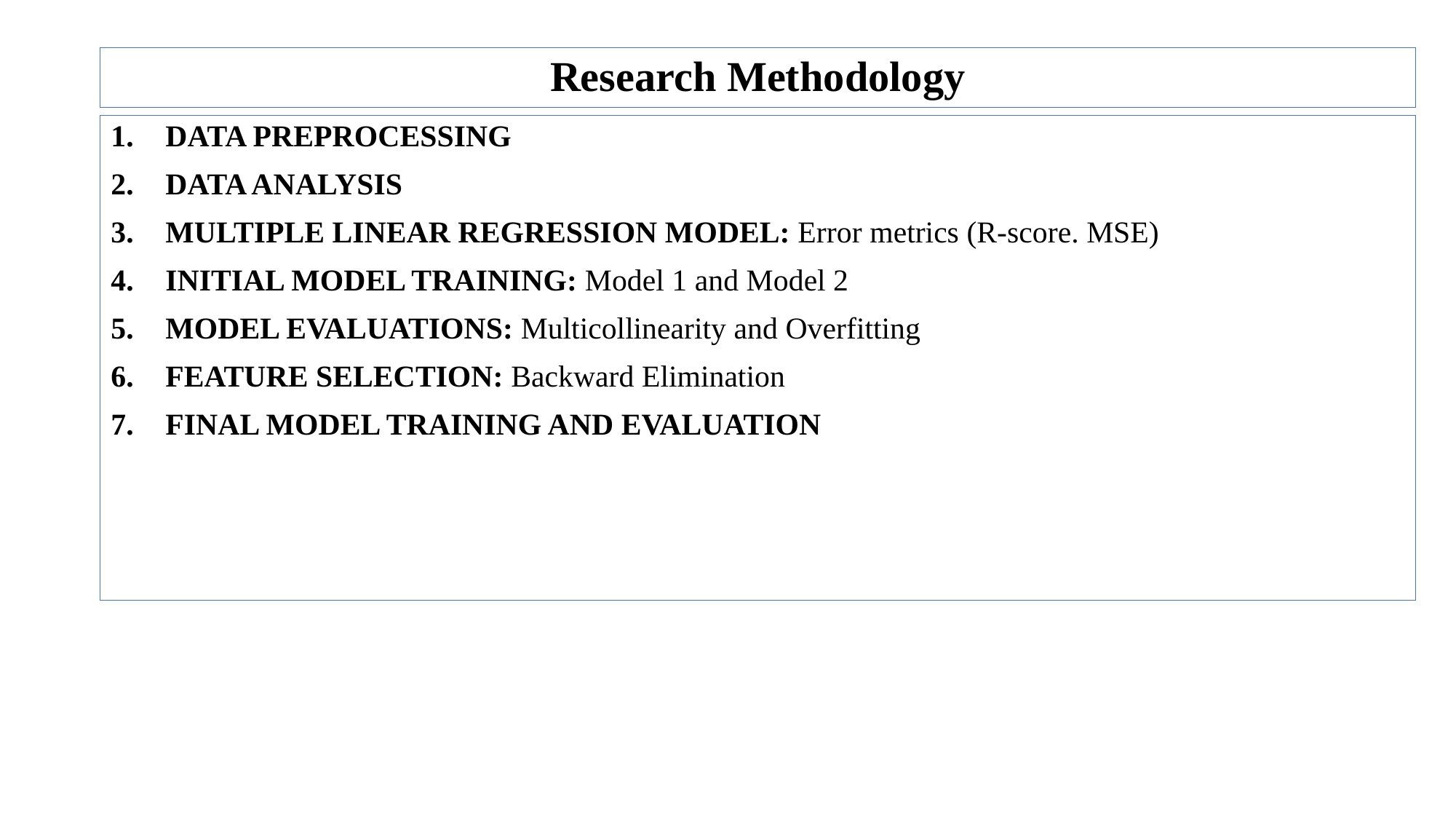

# Research Methodology
DATA PREPROCESSING
DATA ANALYSIS
MULTIPLE LINEAR REGRESSION MODEL: Error metrics (R-score. MSE)
INITIAL MODEL TRAINING: Model 1 and Model 2
MODEL EVALUATIONS: Multicollinearity and Overfitting
FEATURE SELECTION: Backward Elimination
FINAL MODEL TRAINING AND EVALUATION